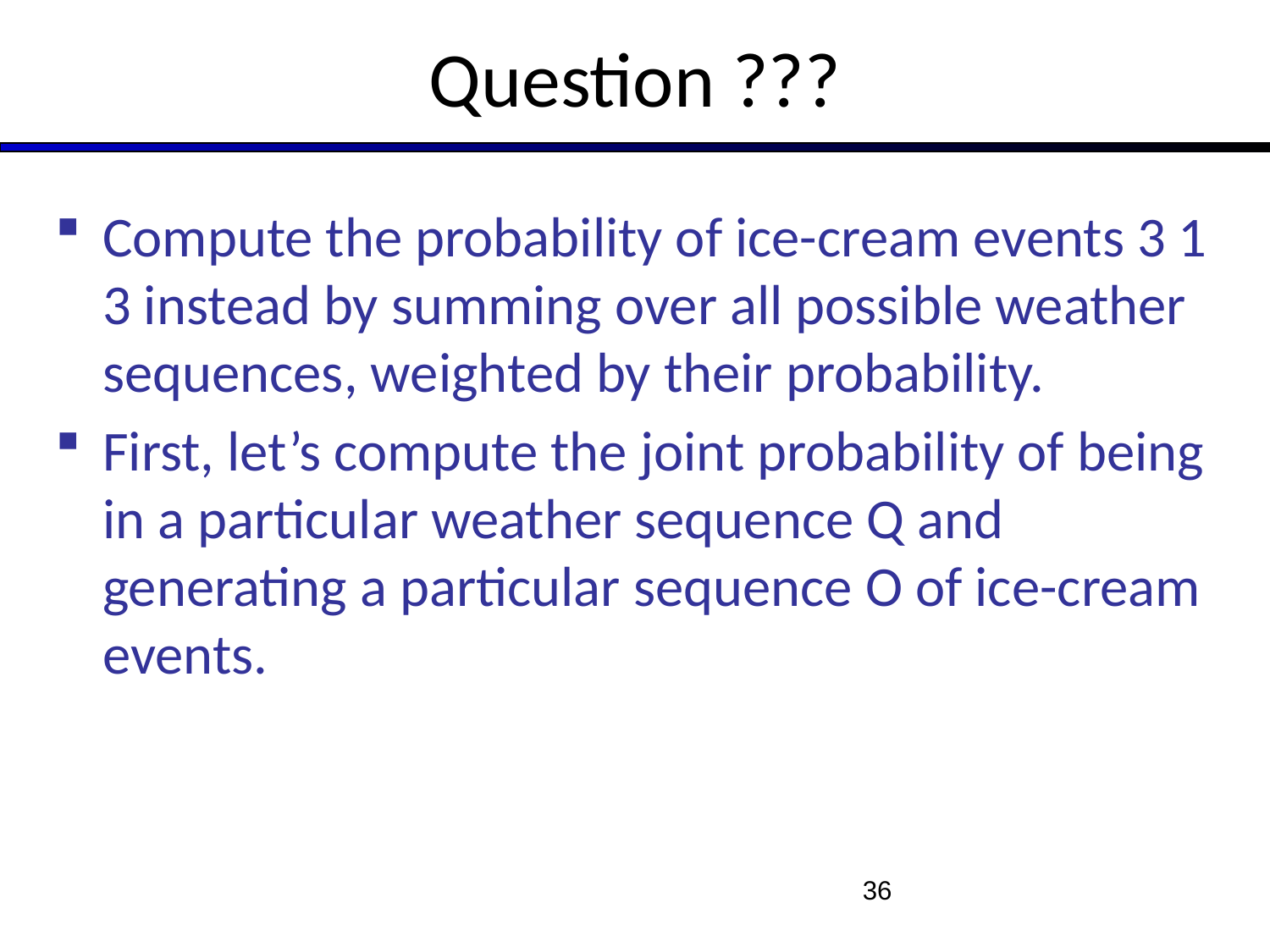

# Question ???
Compute the probability of ice-cream events 3 1 3 instead by summing over all possible weather sequences, weighted by their probability.
First, let’s compute the joint probability of being in a particular weather sequence Q and generating a particular sequence O of ice-cream events.
36